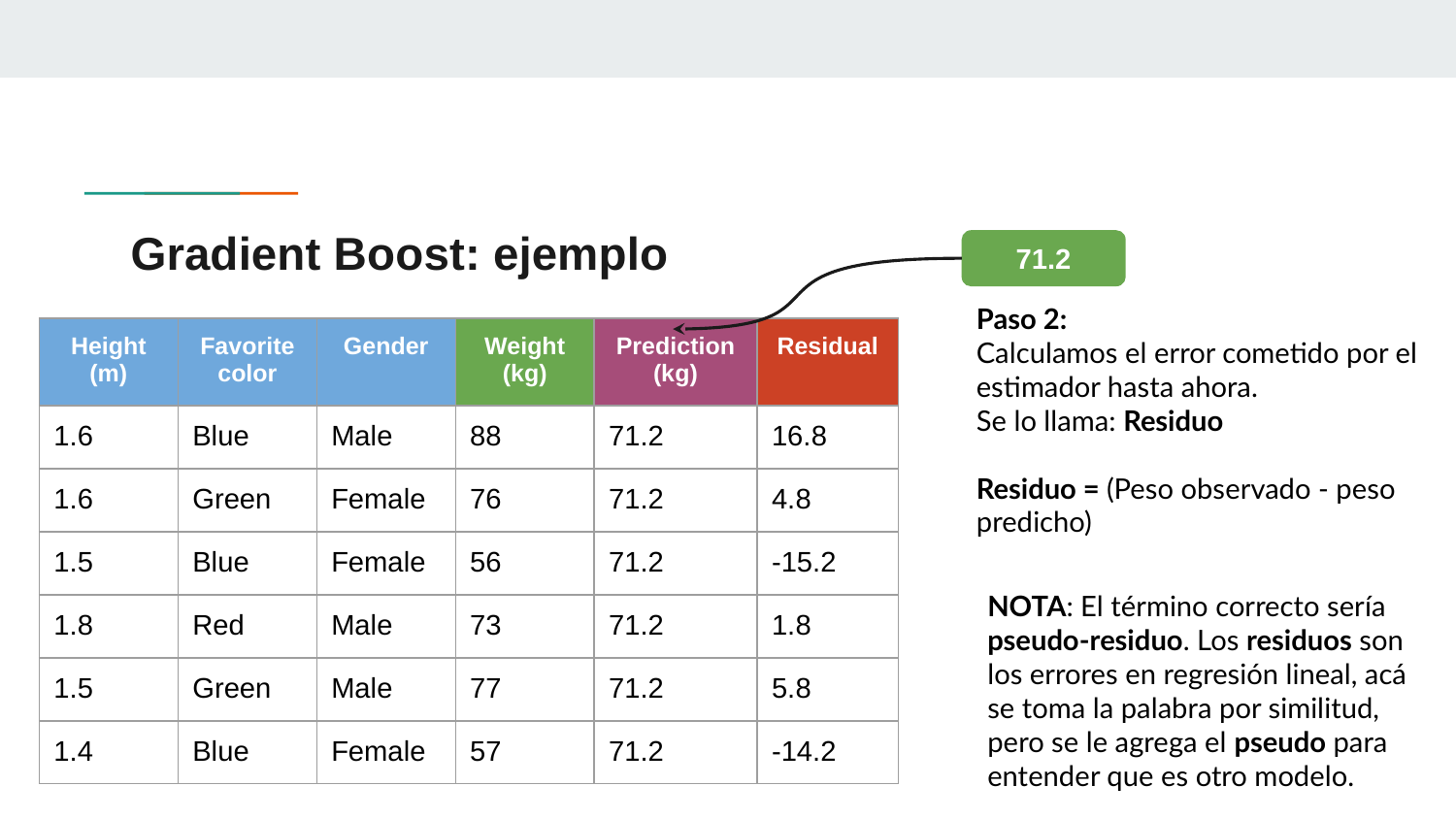

# Gradient Boost: ejemplo
71.2
Paso 2:
Calculamos el error cometido por el estimador hasta ahora.
Se lo llama: Residuo

Residuo = (Peso observado - peso predicho)
| Height (m) | Favorite color | Gender | Weight (kg) | Prediction (kg) | Residual |
| --- | --- | --- | --- | --- | --- |
| 1.6 | Blue | Male | 88 | 71.2 | 16.8 |
| 1.6 | Green | Female | 76 | 71.2 | 4.8 |
| 1.5 | Blue | Female | 56 | 71.2 | -15.2 |
| 1.8 | Red | Male | 73 | 71.2 | 1.8 |
| 1.5 | Green | Male | 77 | 71.2 | 5.8 |
| 1.4 | Blue | Female | 57 | 71.2 | -14.2 |
NOTA: El término correcto sería pseudo-residuo. Los residuos son los errores en regresión lineal, acá se toma la palabra por similitud, pero se le agrega el pseudo para entender que es otro modelo.